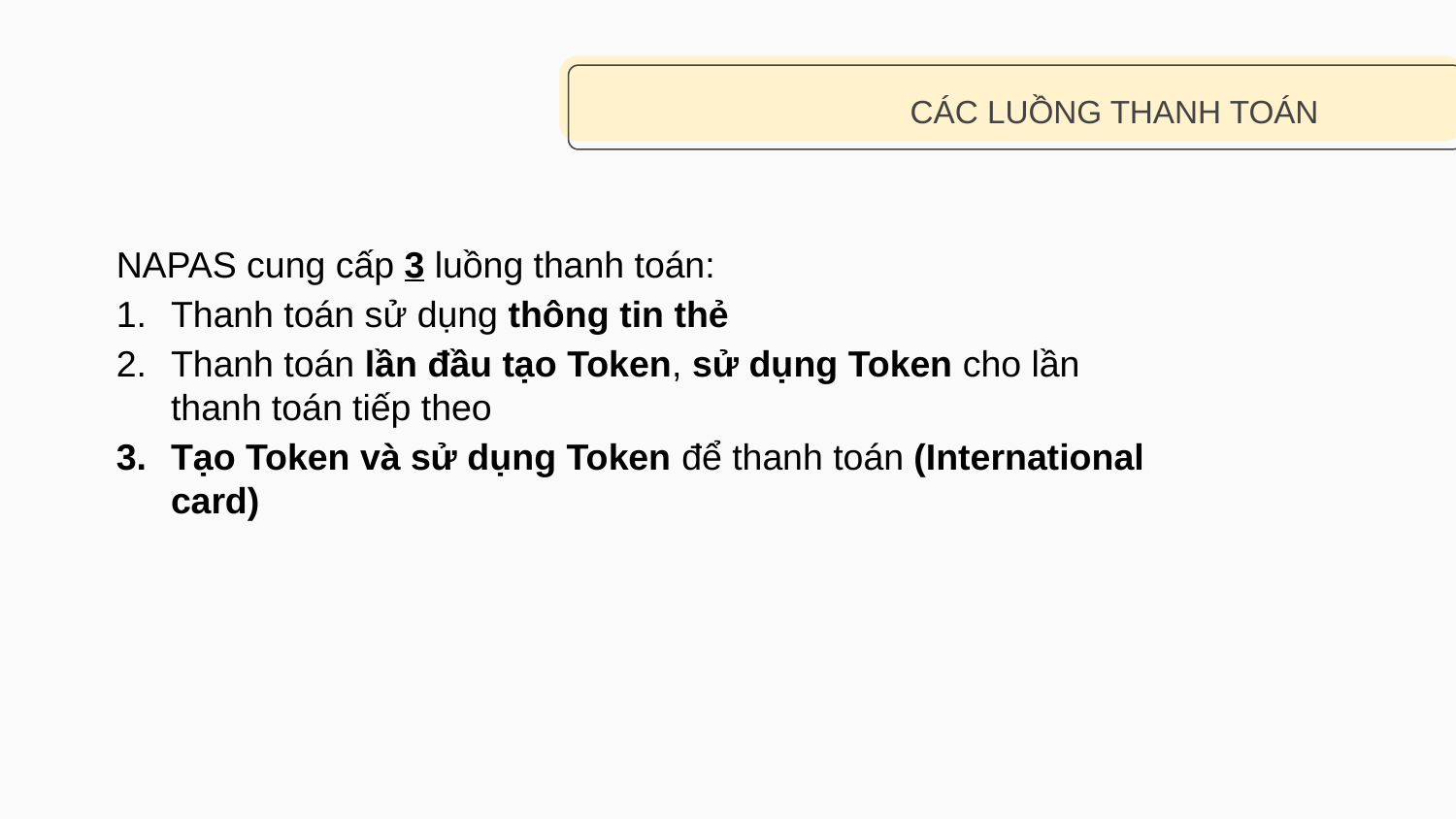

# CÁC LUỒNG THANH TOÁN
NAPAS cung cấp 3 luồng thanh toán:
Thanh toán sử dụng thông tin thẻ
Thanh toán lần đầu tạo Token, sử dụng Token cho lần thanh toán tiếp theo
Tạo Token và sử dụng Token để thanh toán (International card)